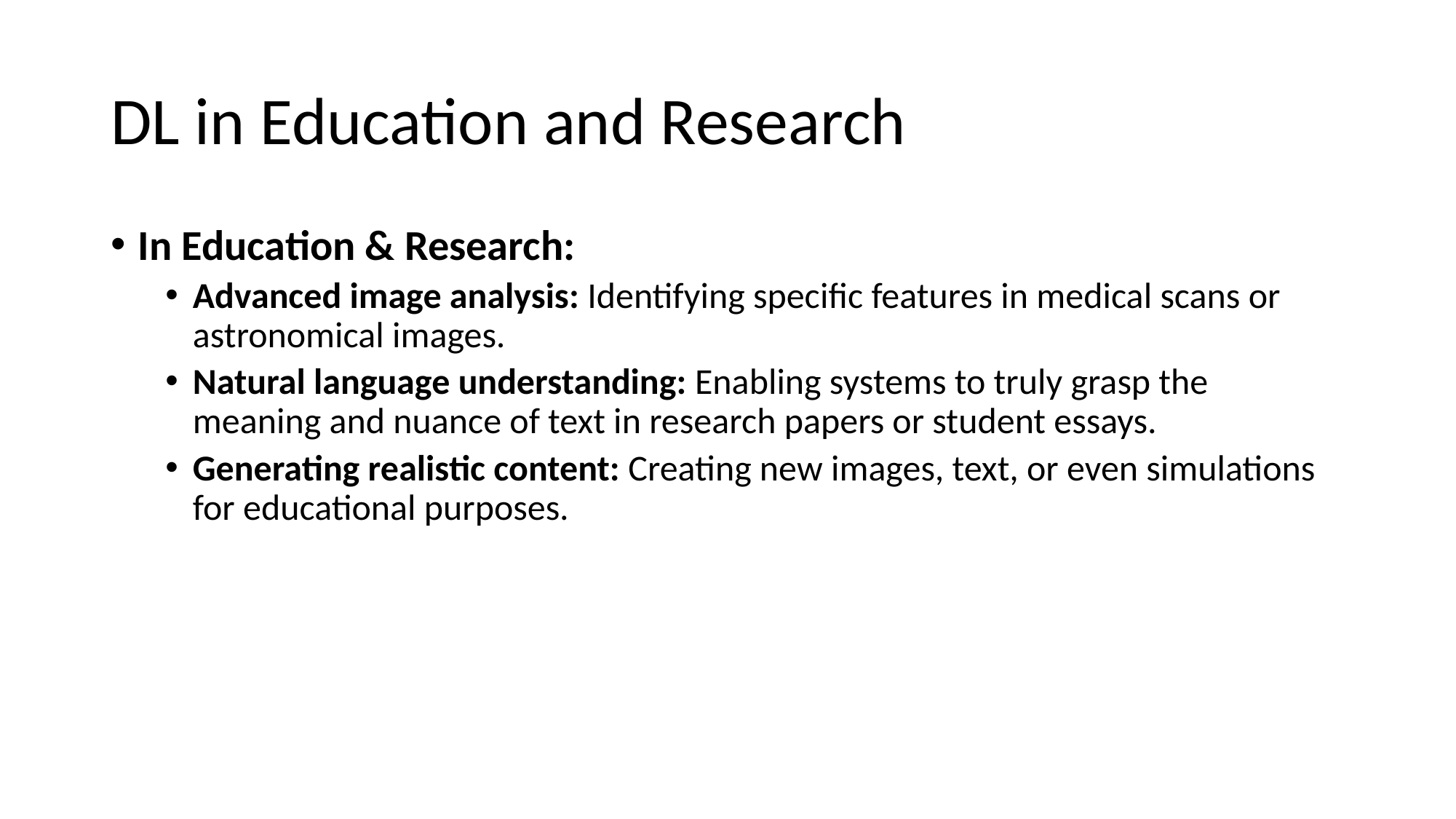

# DL in Education and Research
In Education & Research:
Advanced image analysis: Identifying specific features in medical scans or astronomical images.
Natural language understanding: Enabling systems to truly grasp the meaning and nuance of text in research papers or student essays.
Generating realistic content: Creating new images, text, or even simulations for educational purposes.